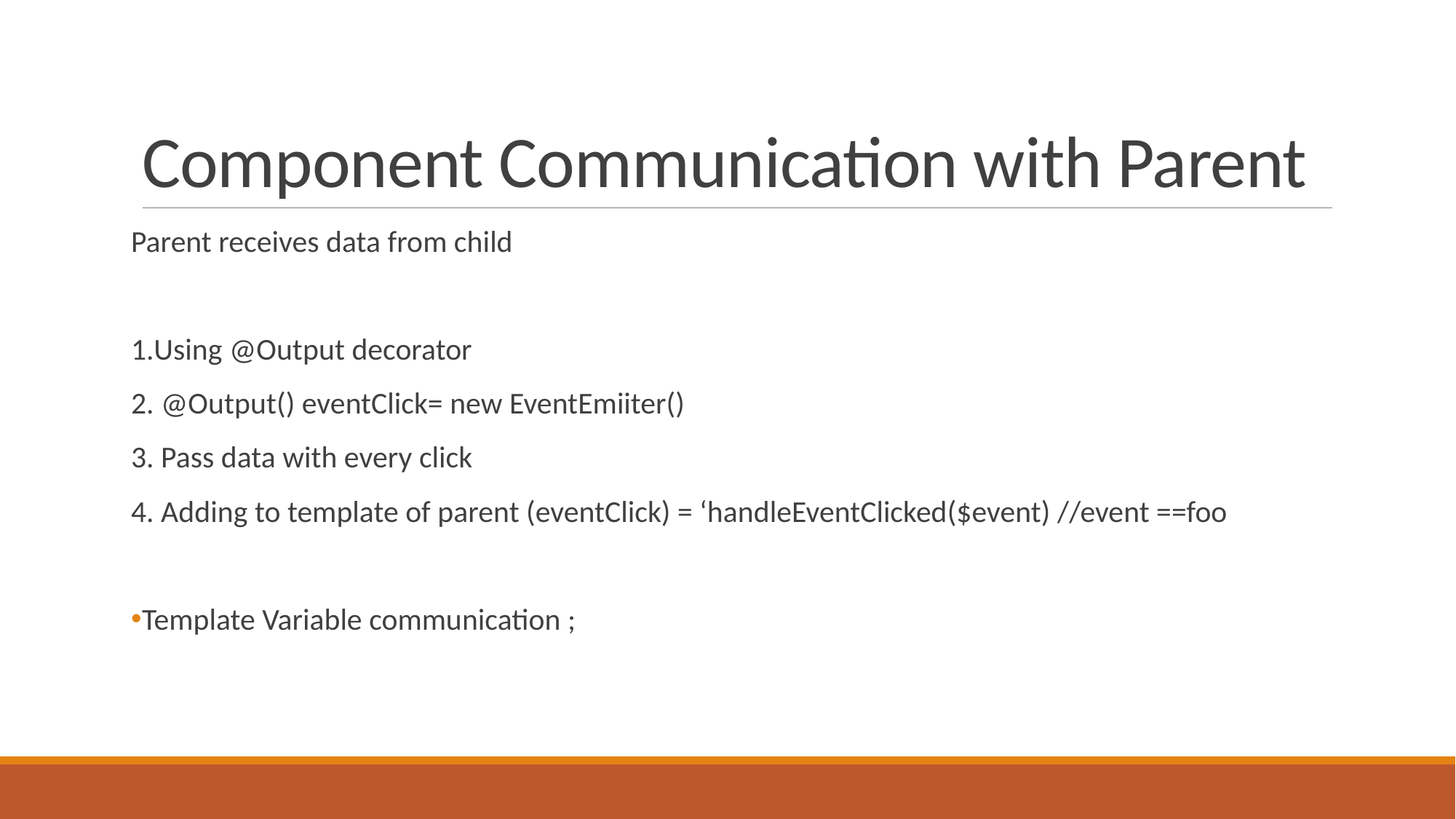

# Component Communication with Parent
Parent receives data from child

1.Using @Output decorator
2. @Output() eventClick= new EventEmiiter()
3. Pass data with every click
4. Adding to template of parent (eventClick) = ‘handleEventClicked($event) //event ==foo

Template Variable communication ;